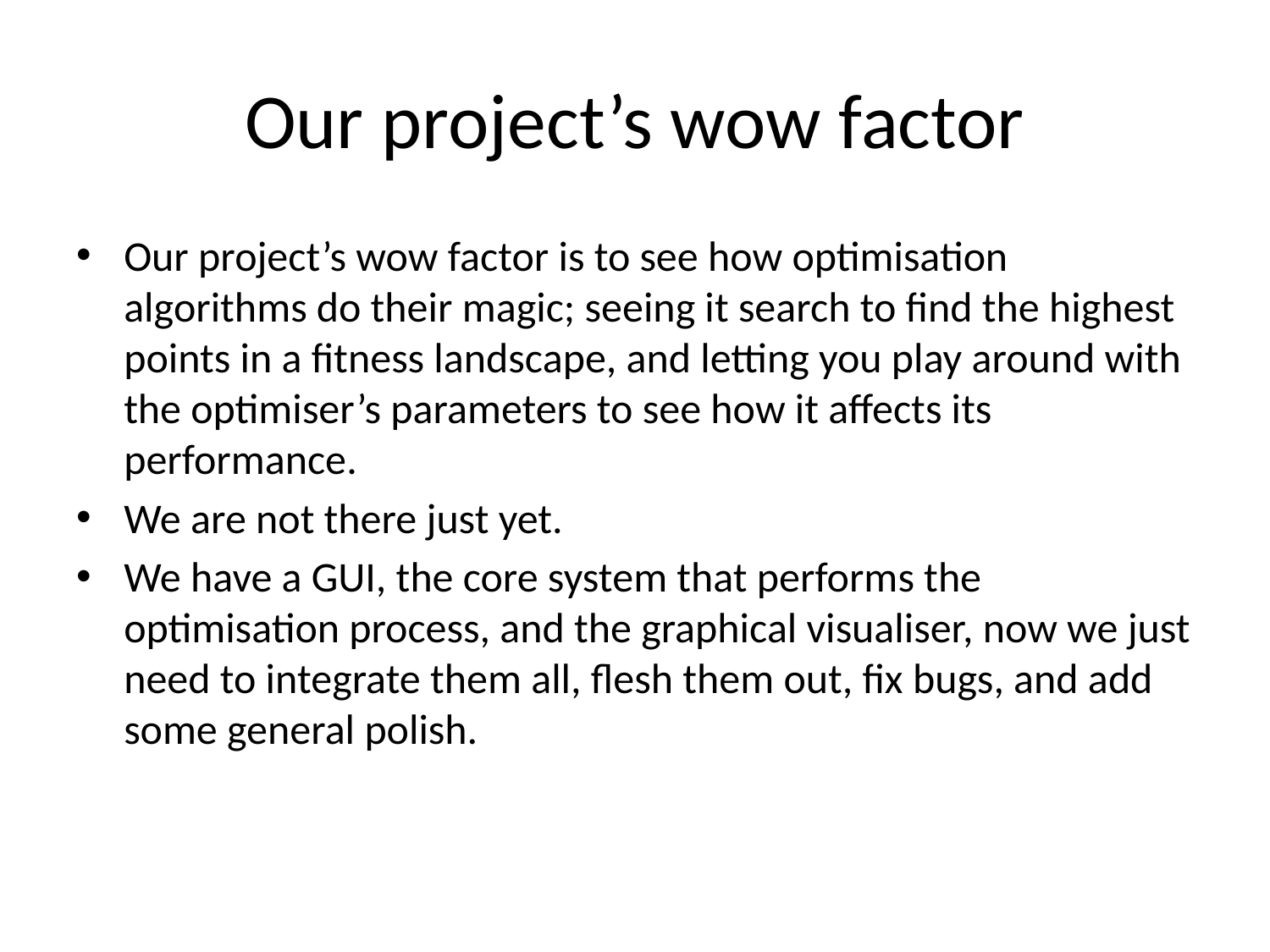

# Our project’s wow factor
Our project’s wow factor is to see how optimisation algorithms do their magic; seeing it search to find the highest points in a fitness landscape, and letting you play around with the optimiser’s parameters to see how it affects its performance.
We are not there just yet.
We have a GUI, the core system that performs the optimisation process, and the graphical visualiser, now we just need to integrate them all, flesh them out, fix bugs, and add some general polish.